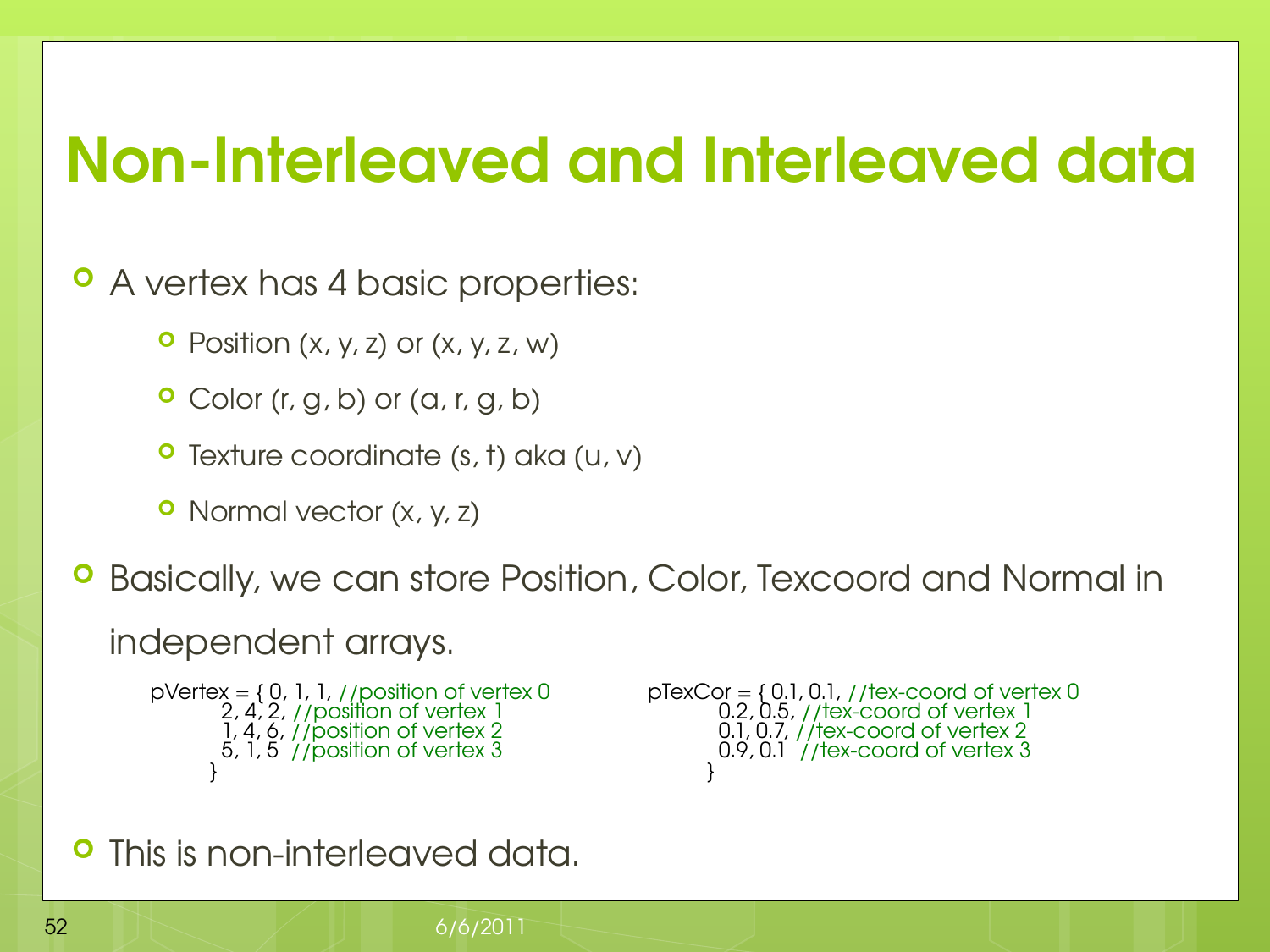

# Non-Interleaved and Interleaved data
A vertex has 4 basic properties:
Position (x, y, z) or (x, y, z, w)
Color (r, g, b) or (a, r, g, b)
Texture coordinate (s, t) aka (u, v)
Normal vector (x, y, z)
Basically, we can store Position, Color, Texcoord and Normal in independent arrays.

This is non-interleaved data.
| pVertex = { 0, 1, 1, //position of vertex 0 2, 4, 2, //position of vertex 1 1, 4, 6, //position of vertex 2 5, 1, 5 //position of vertex 3 } | pTexCor = { 0.1, 0.1, //tex-coord of vertex 0 0.2, 0.5, //tex-coord of vertex 1 0.1, 0.7, //tex-coord of vertex 2 0.9, 0.1 //tex-coord of vertex 3 } |
| --- | --- |
52
6/6/2011